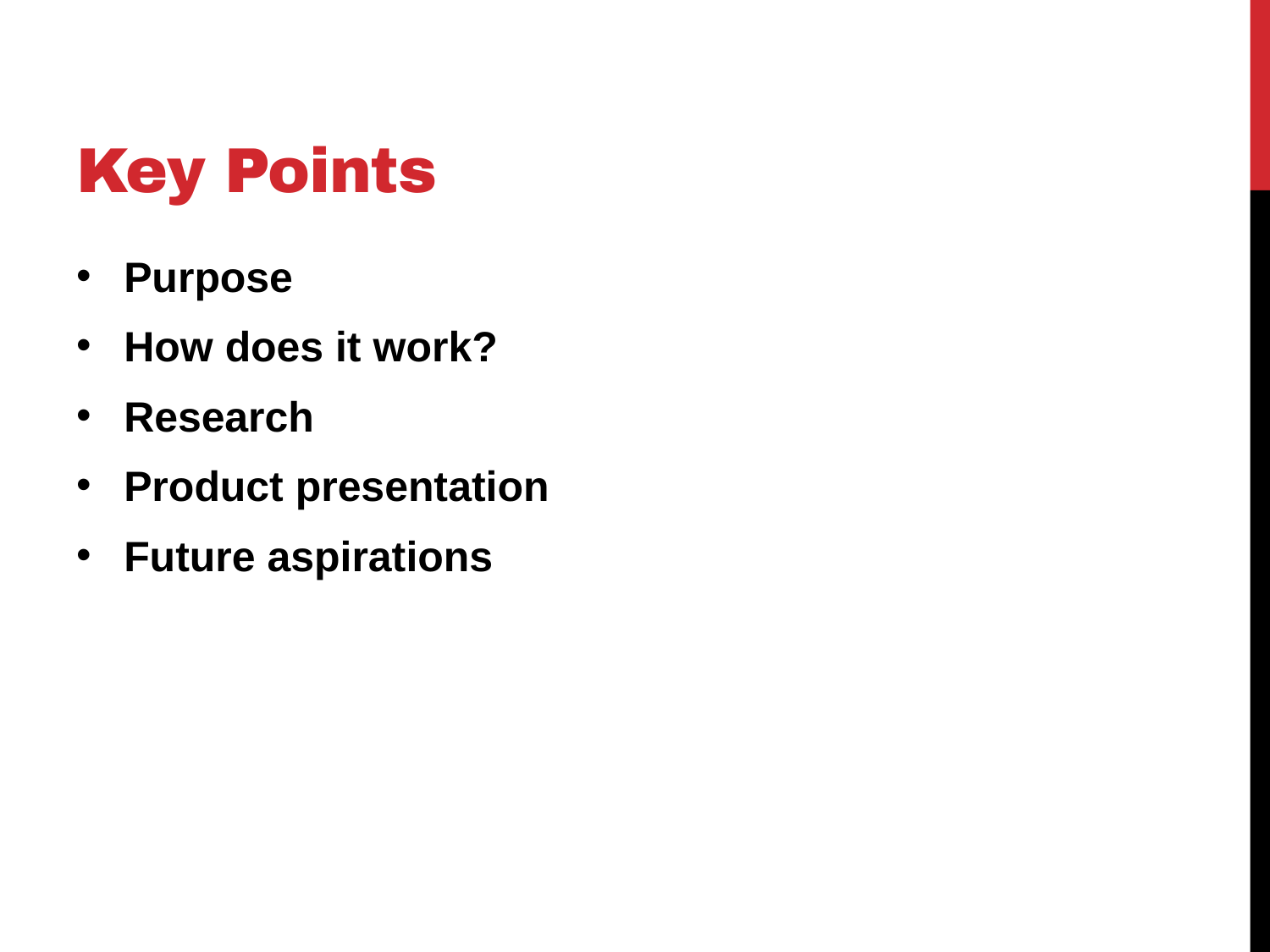

# Key Points
Purpose
How does it work?
Research
Product presentation
Future aspirations